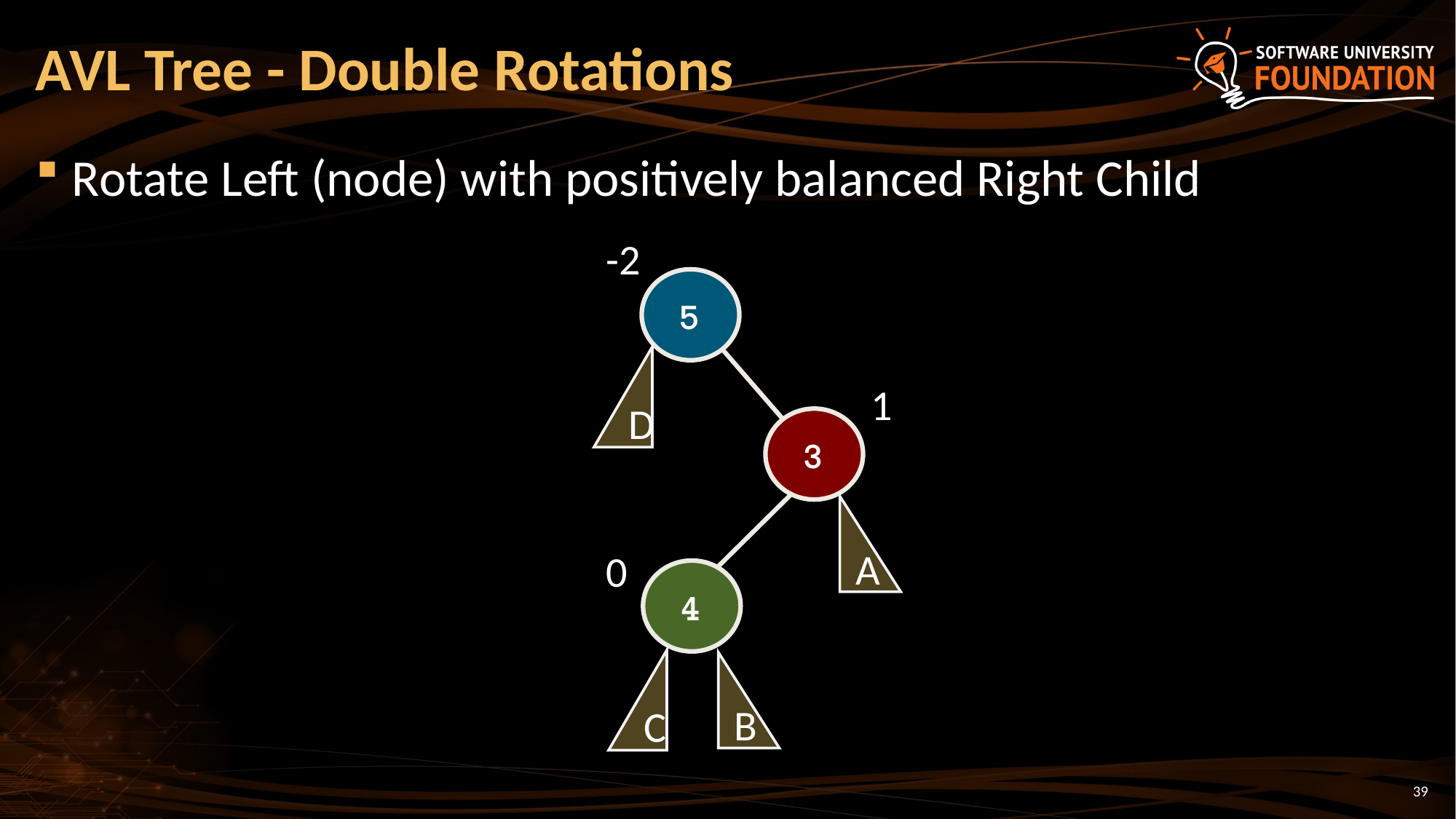

# AVL Tree - Double Rotations
Rotate Left (node) with positively balanced Right Child

-2
5
D

1
3

A
0
4
C
B
39